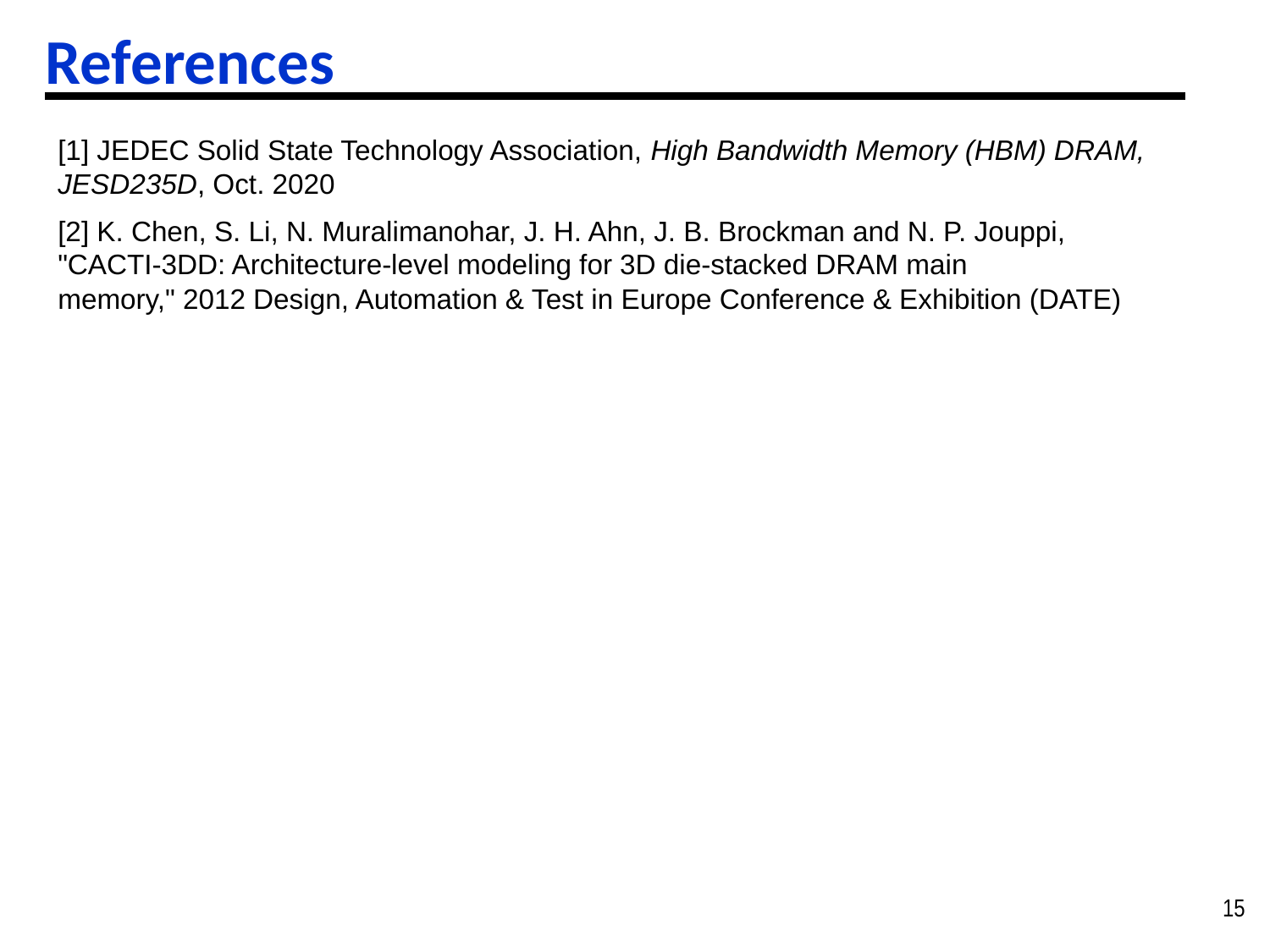

# References
[1] JEDEC Solid State Technology Association, High Bandwidth Memory (HBM) DRAM, JESD235D, Oct. 2020
[2] K. Chen, S. Li, N. Muralimanohar, J. H. Ahn, J. B. Brockman and N. P. Jouppi, "CACTI-3DD: Architecture-level modeling for 3D die-stacked DRAM main memory," 2012 Design, Automation & Test in Europe Conference & Exhibition (DATE)